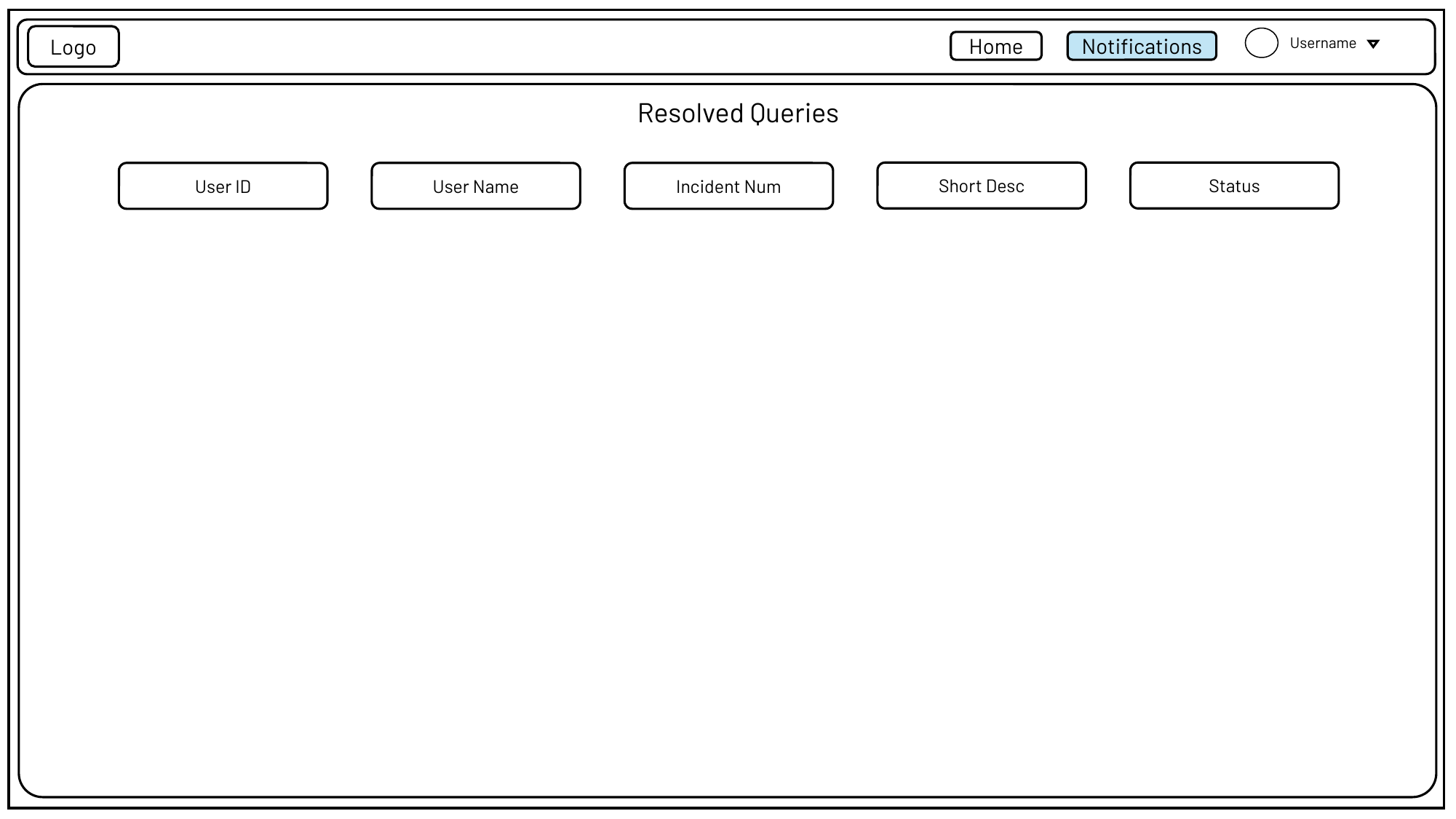

Logo

Username
Home
Notifications

Resolved Queries
Status
Short Desc
User Name
Incident Num
User ID